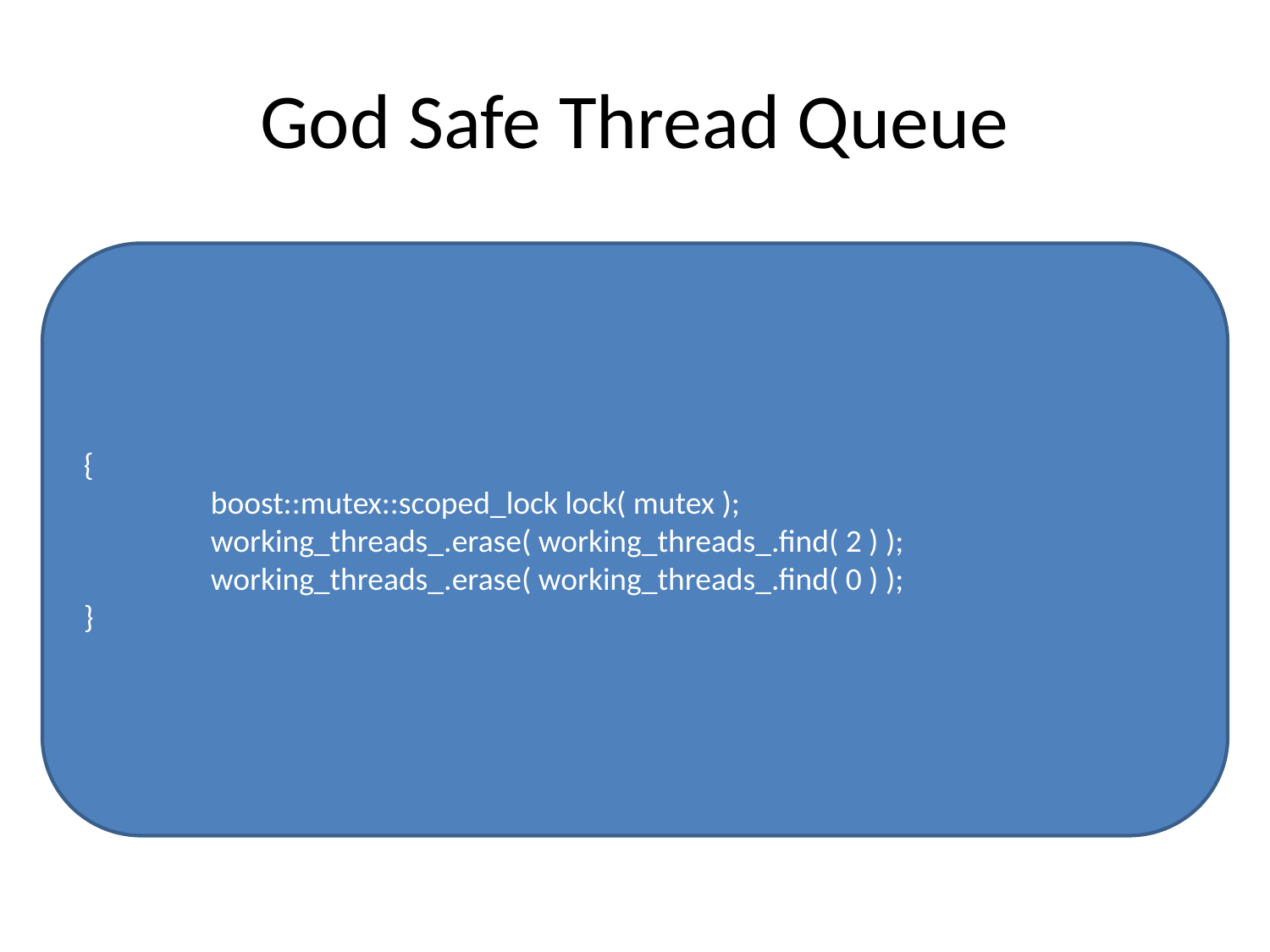

# God Safe Thread Queue

{
	boost::mutex::scoped_lock lock( mutex );
	working_threads_.erase( working_threads_.find( 2 ) );
	working_threads_.erase( working_threads_.find( 0 ) );
}